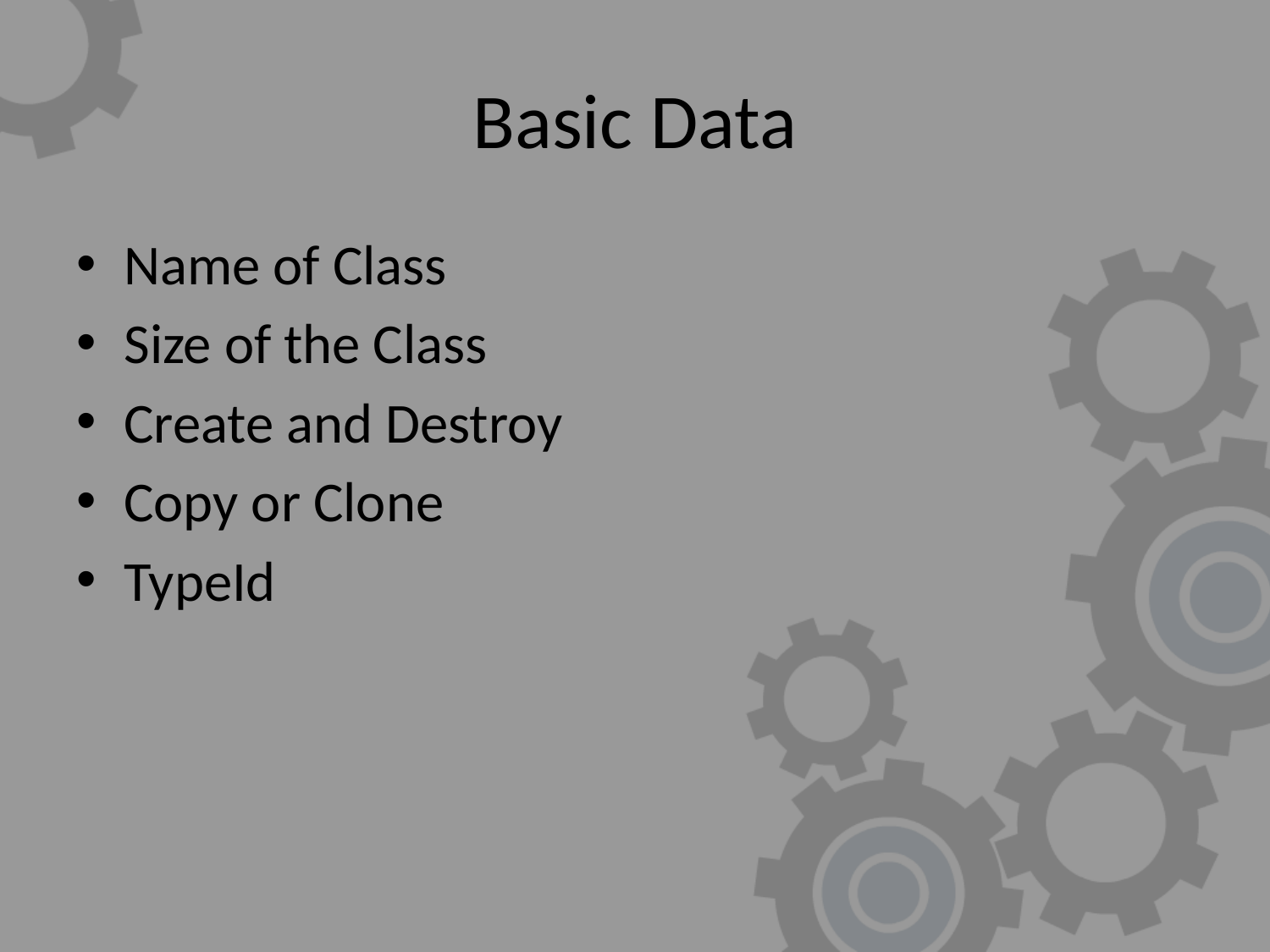

# Basic Data
Name of Class
Size of the Class
Create and Destroy
Copy or Clone
TypeId